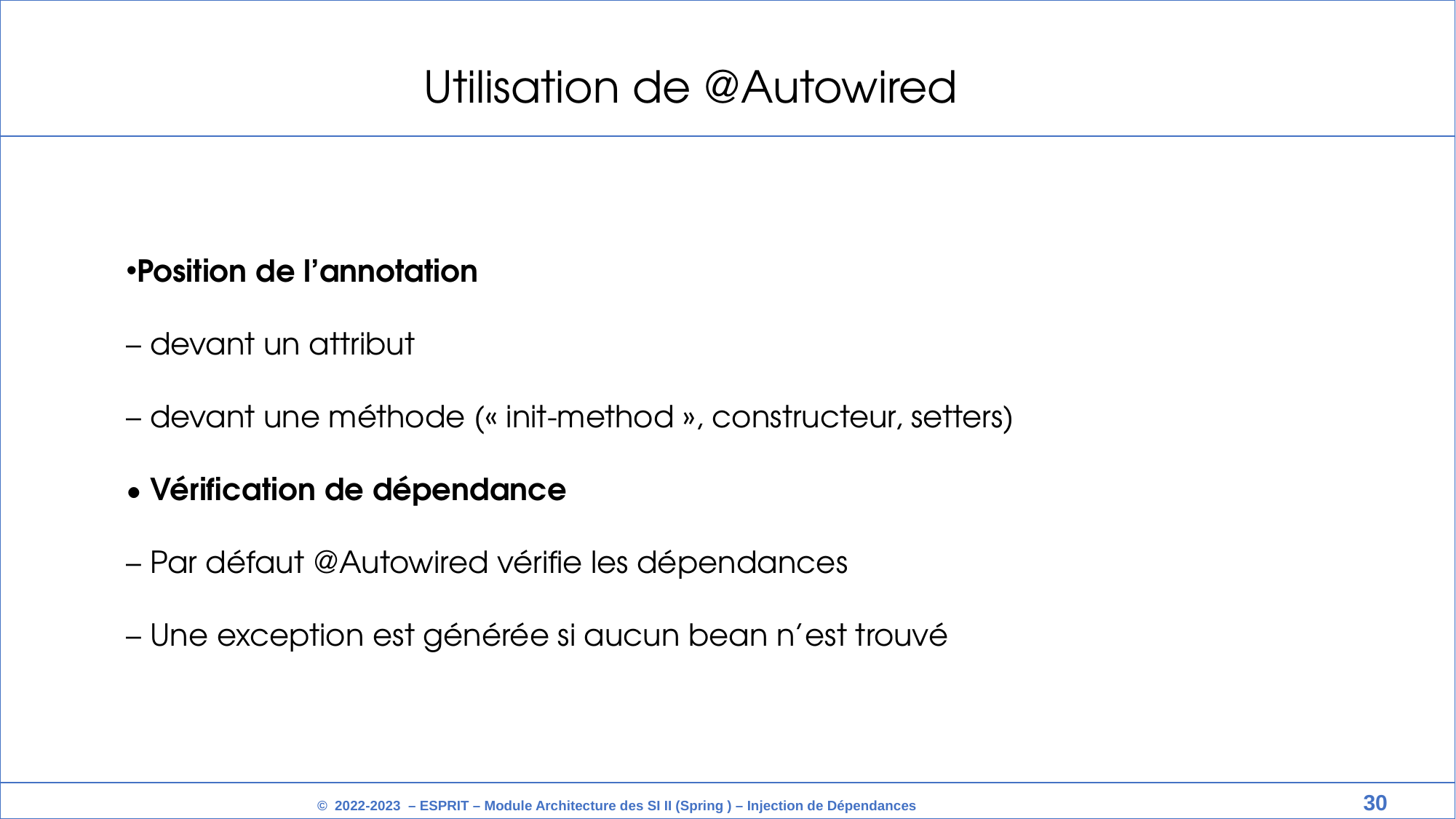

Utilisation de @Autowired
Position de l’annotation
– devant un attribut
– devant une méthode (« init-method », constructeur, setters)
• Vérification de dépendance
– Par défaut @Autowired vérifie les dépendances
– Une exception est générée si aucun bean n’est trouvé
30